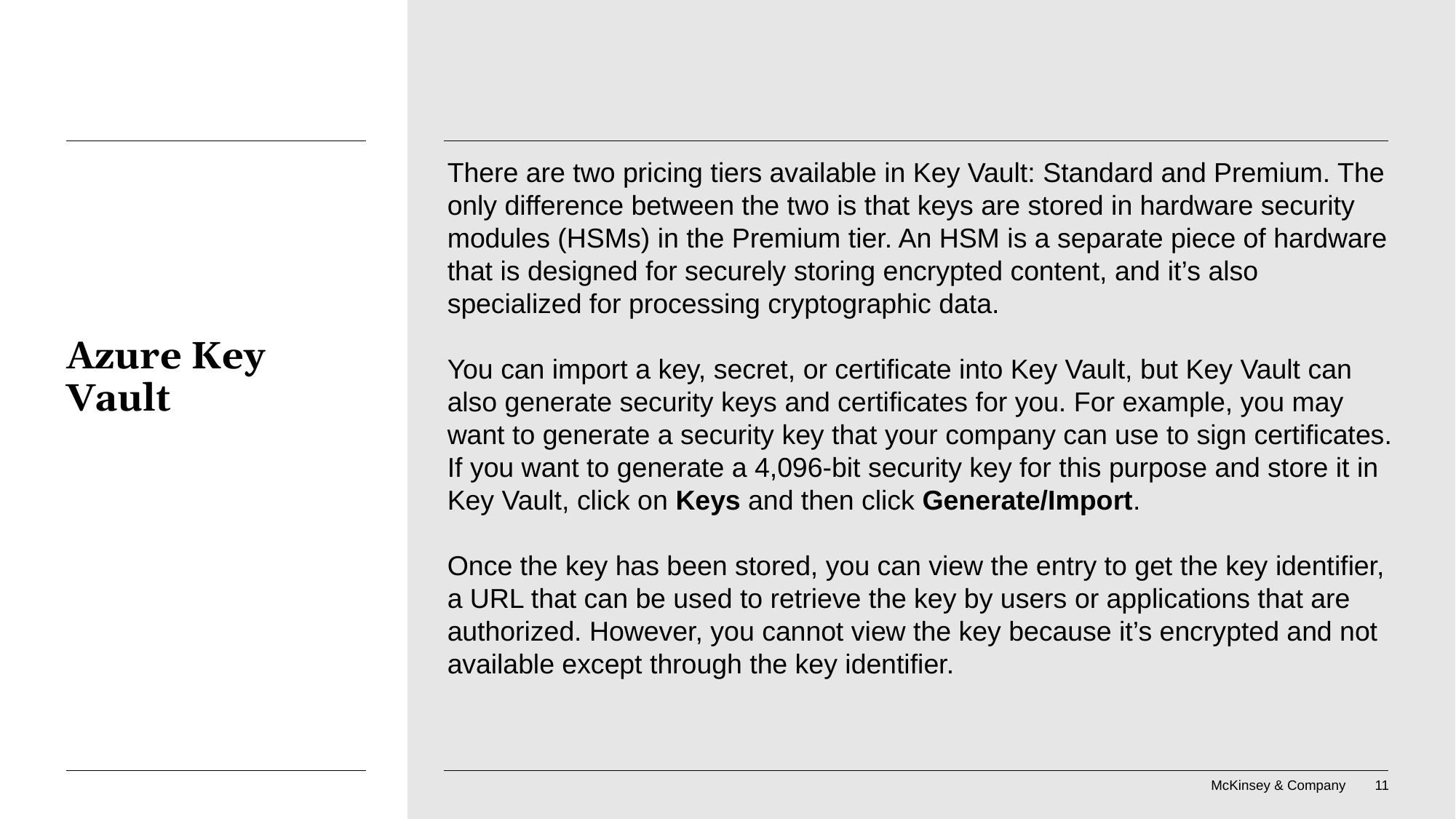

There are two pricing tiers available in Key Vault: Standard and Premium. The only difference between the two is that keys are stored in hardware security modules (HSMs) in the Premium tier. An HSM is a separate piece of hardware that is designed for securely storing encrypted content, and it’s also specialized for processing cryptographic data.

You can import a key, secret, or certificate into Key Vault, but Key Vault can also generate security keys and certificates for you. For example, you may want to generate a security key that your company can use to sign certificates. If you want to generate a 4,096-bit security key for this purpose and store it in Key Vault, click on Keys and then click Generate/Import.

Once the key has been stored, you can view the entry to get the key identifier, a URL that can be used to retrieve the key by users or applications that are authorized. However, you cannot view the key because it’s encrypted and not available except through the key identifier.

# Azure Key Vault